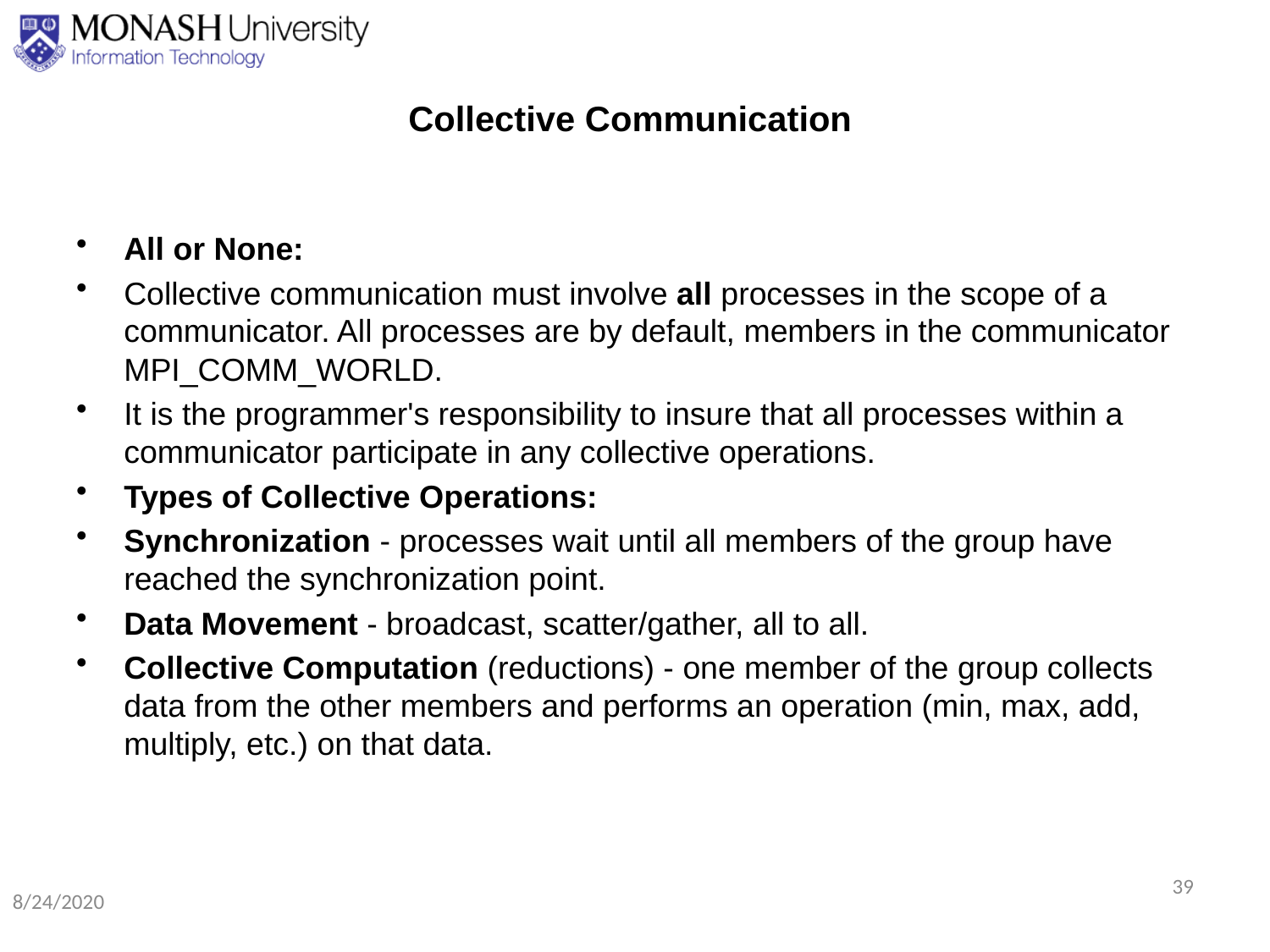

# Collective Communication
All or None:
Collective communication must involve all processes in the scope of a communicator. All processes are by default, members in the communicator MPI_COMM_WORLD.
It is the programmer's responsibility to insure that all processes within a communicator participate in any collective operations.
Types of Collective Operations:
Synchronization - processes wait until all members of the group have reached the synchronization point.
Data Movement - broadcast, scatter/gather, all to all.
Collective Computation (reductions) - one member of the group collects data from the other members and performs an operation (min, max, add, multiply, etc.) on that data.
39
8/24/2020